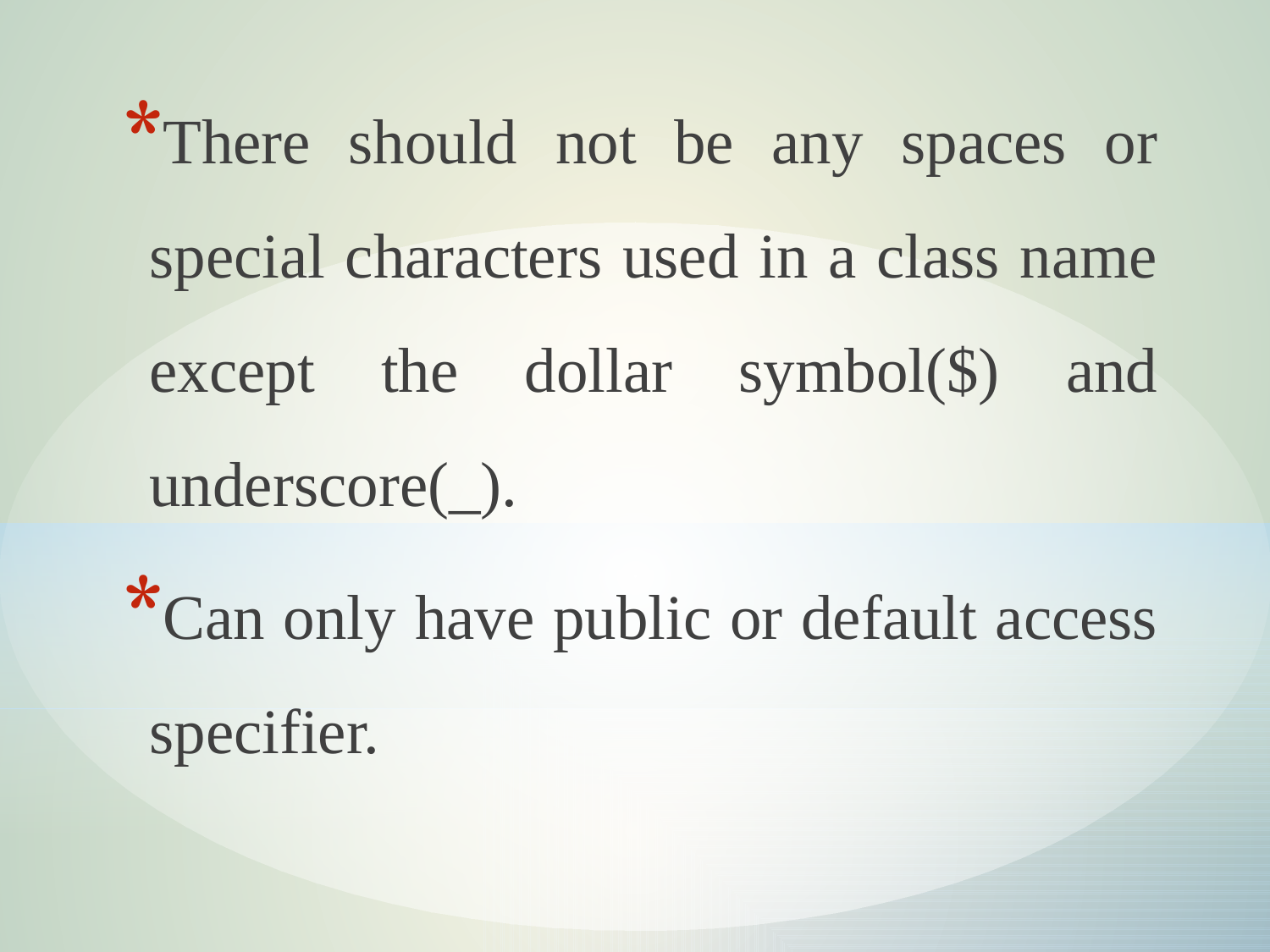

There should not be any spaces or special characters used in a class name except the dollar symbol($) and underscore(_).
Can only have public or default access specifier.